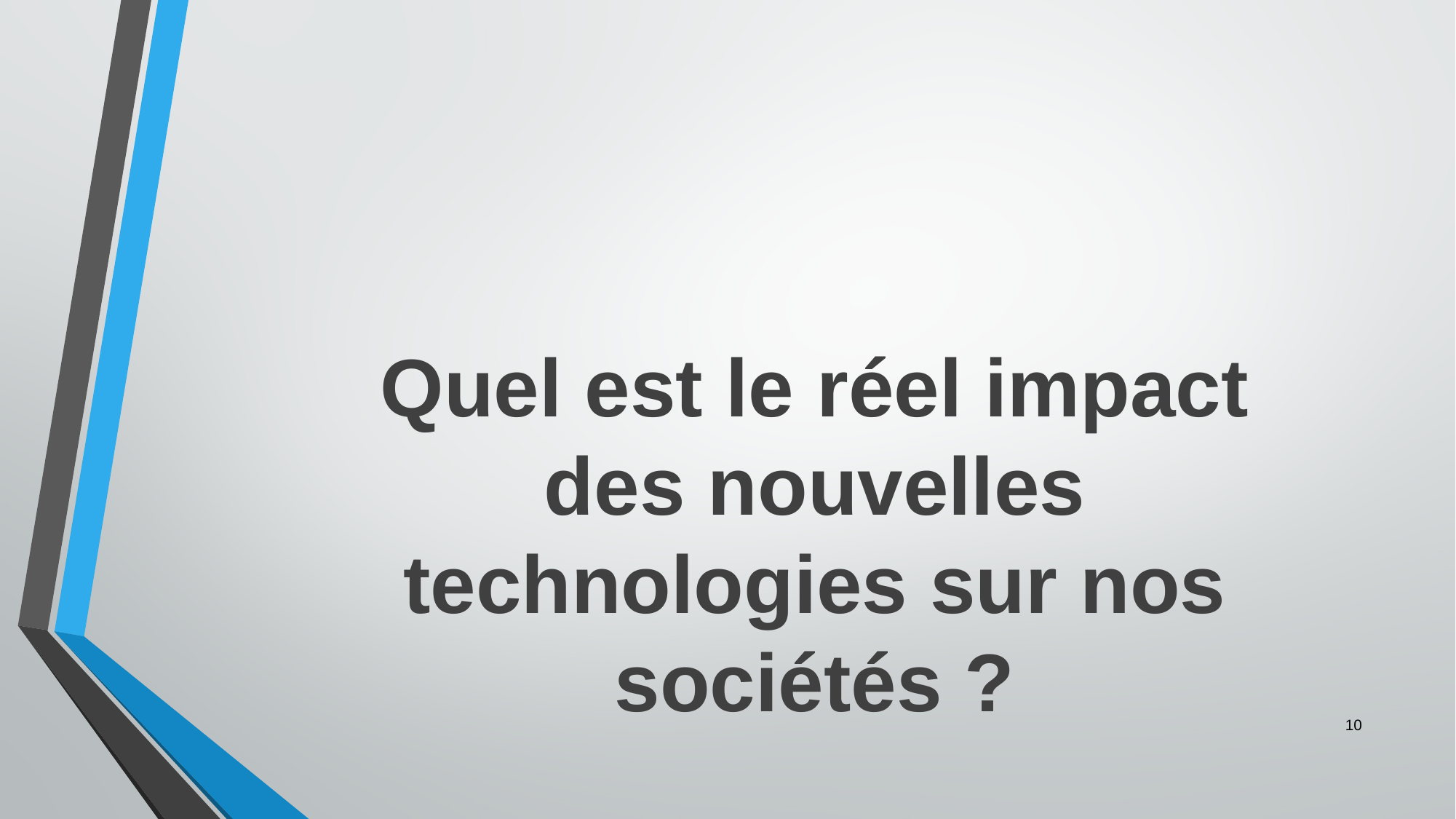

Quel est le réel impact des nouvelles technologies sur nos sociétés ?

10